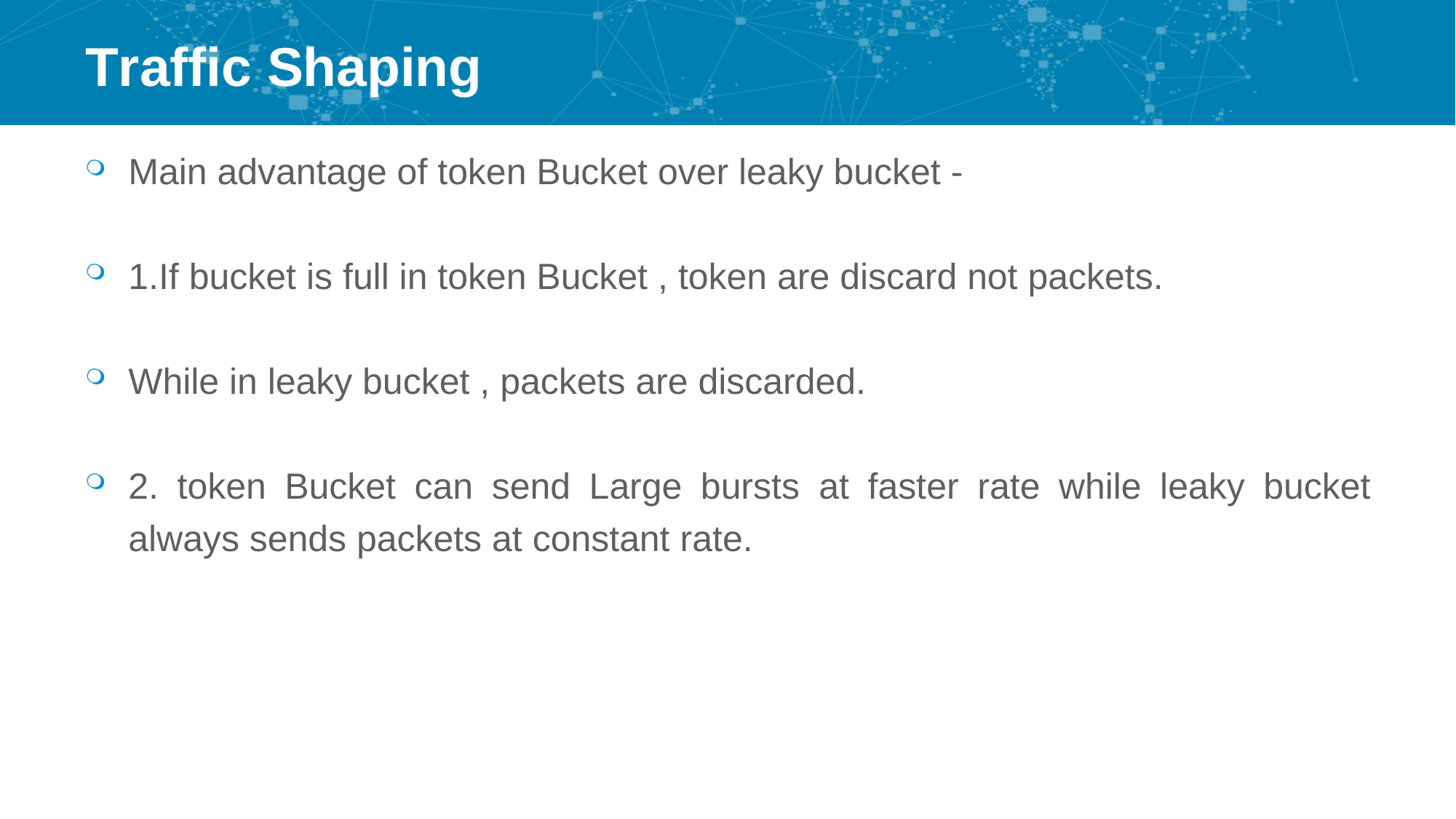

# Traffic Shaping
Main advantage of token Bucket over leaky bucket -

1.If bucket is full in token Bucket , token are discard not packets.

While in leaky bucket , packets are discarded.

2. token Bucket can send Large bursts at faster rate while leaky bucket always sends packets at constant rate.